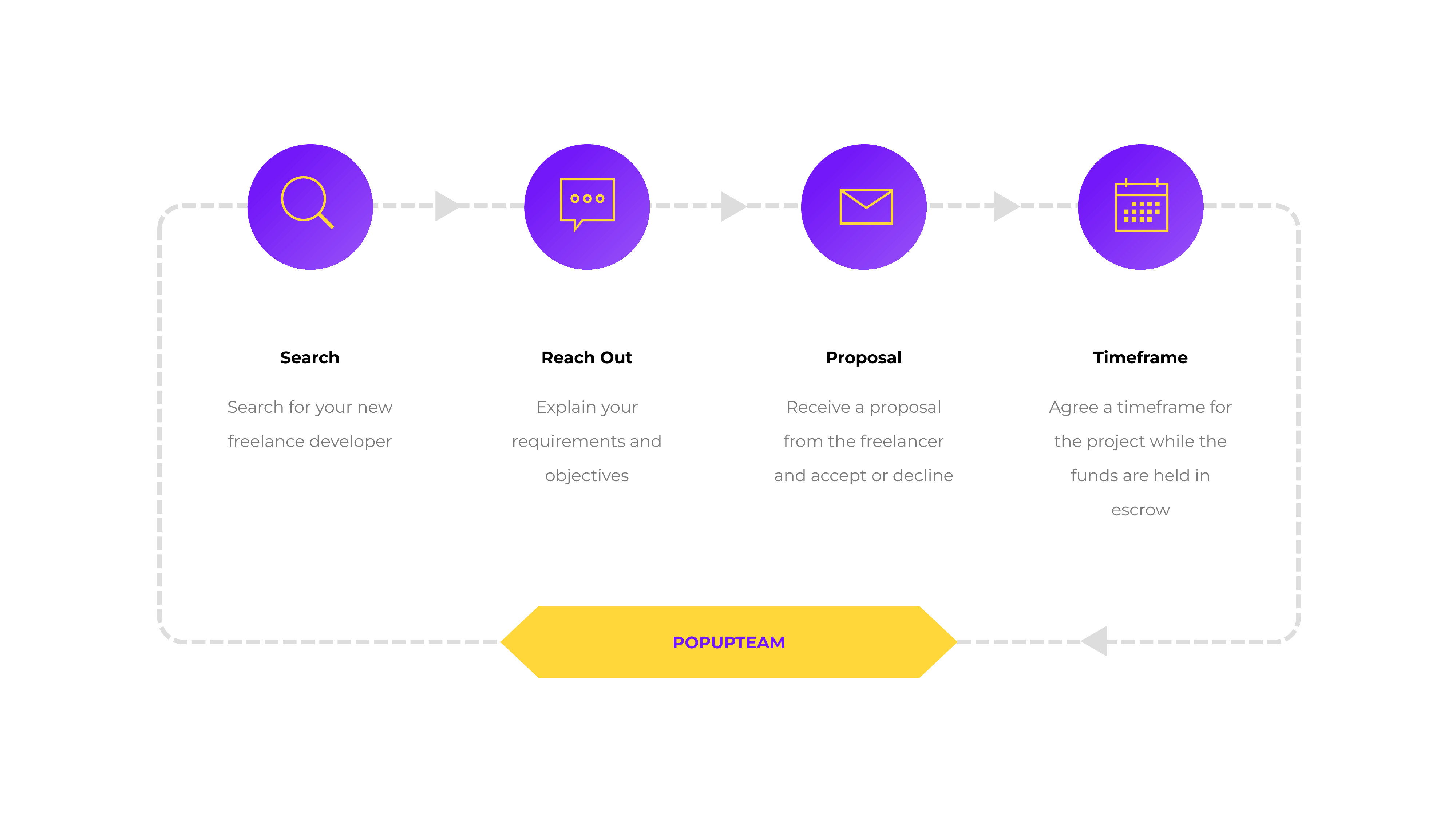

Search
Search for your new freelance developer

Proposal
Receive a proposal from the freelancer and accept or decline

Timeframe
Agree a timeframe for the project while the funds are held in escrow

Reach Out
Explain your requirements and objectives

POPUPTEAM